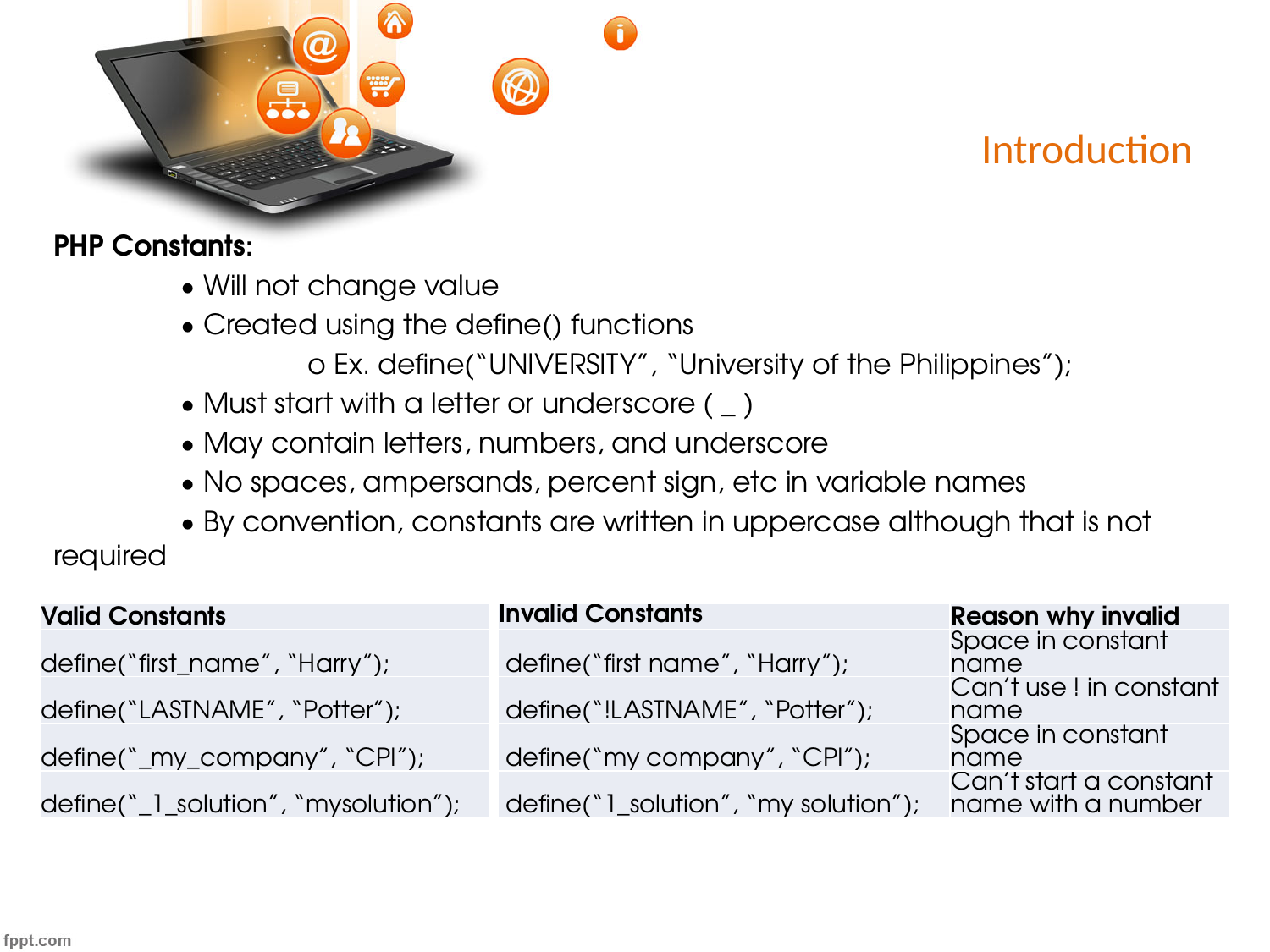

# Introduction
PHP Constants:
	• Will not change value
	• Created using the define() functions
		o Ex. define(“UNIVERSITY”, “University of the Philippines”);
	• Must start with a letter or underscore ( _ )
	• May contain letters, numbers, and underscore
	• No spaces, ampersands, percent sign, etc in variable names
	• By convention, constants are written in uppercase although that is not required

| Valid Constants |  | Invalid Constants | Reason why invalid |
| --- | --- | --- | --- |
| define(“first\_name”, “Harry”); |  | define(“first name”, “Harry”); | Space in constant name |
| define(“LASTNAME”, “Potter”); |  | define(“!LASTNAME”, “Potter”); | Can’t use ! in constant name |
| define(“\_my\_company”, “CPI”); |  | define(“my company”, “CPI”); | Space in constant name |
| define(“\_1\_solution”, “mysolution”); |  | define(“1\_solution”, “my solution”); | Can’t start a constant name with a number |